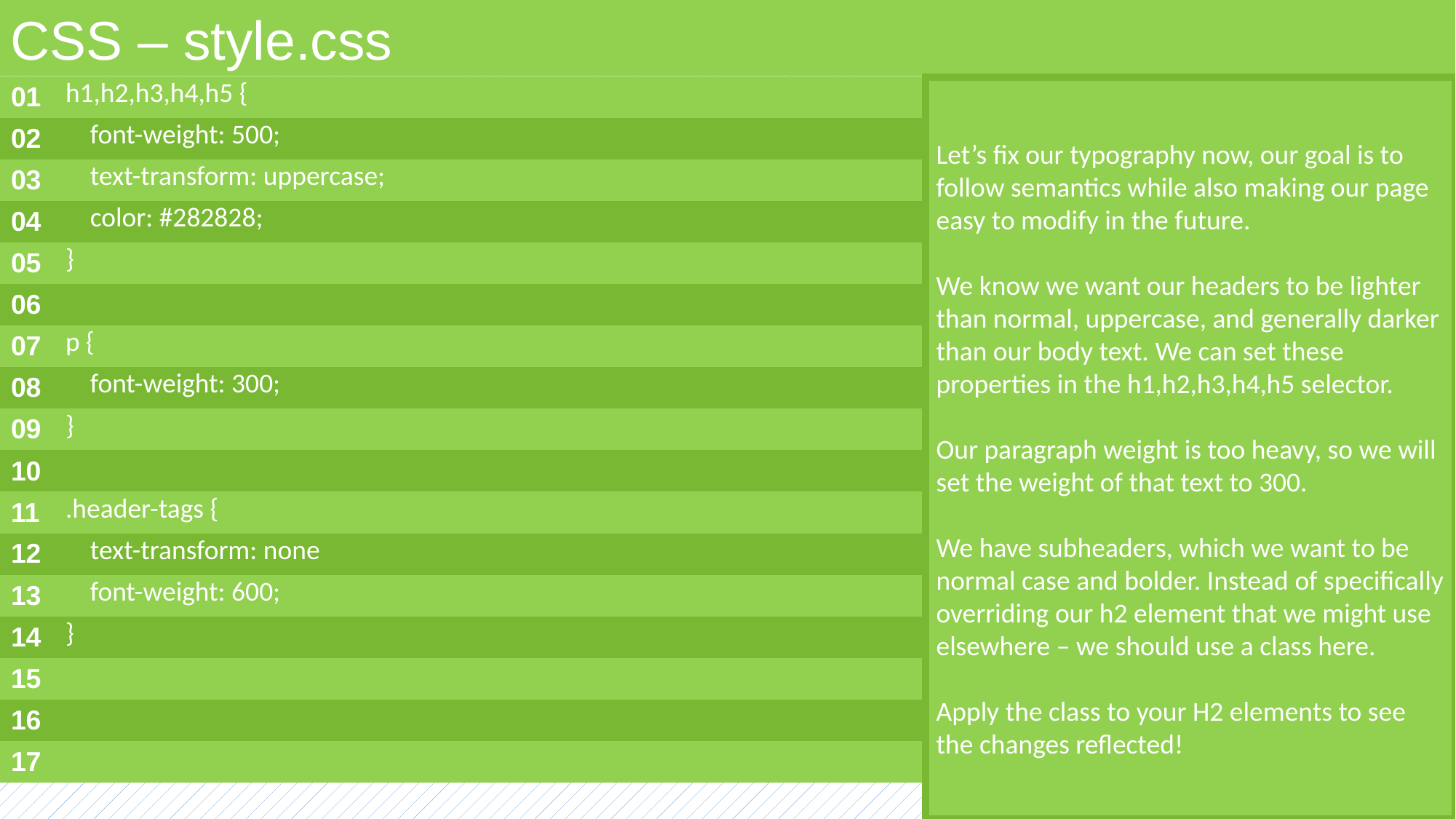

CSS – style.css
| 01 | h1,h2,h3,h4,h5 { |
| --- | --- |
| 02 | font-weight: 500; |
| 03 | text-transform: uppercase; |
| 04 | color: #282828; |
| 05 | } |
| 06 |  |
| 07 | p { |
| 08 | font-weight: 300; |
| 09 | } |
| 10 |  |
| 11 | .header-tags { |
| 12 | text-transform: none |
| 13 | font-weight: 600; |
| 14 | } |
| 15 |  |
| 16 |  |
| 17 |  |
Let’s fix our typography now, our goal is to follow semantics while also making our page easy to modify in the future.

We know we want our headers to be lighter than normal, uppercase, and generally darker than our body text. We can set these properties in the h1,h2,h3,h4,h5 selector.

Our paragraph weight is too heavy, so we will set the weight of that text to 300.

We have subheaders, which we want to be normal case and bolder. Instead of specifically overriding our h2 element that we might use elsewhere – we should use a class here.

Apply the class to your H2 elements to see the changes reflected!